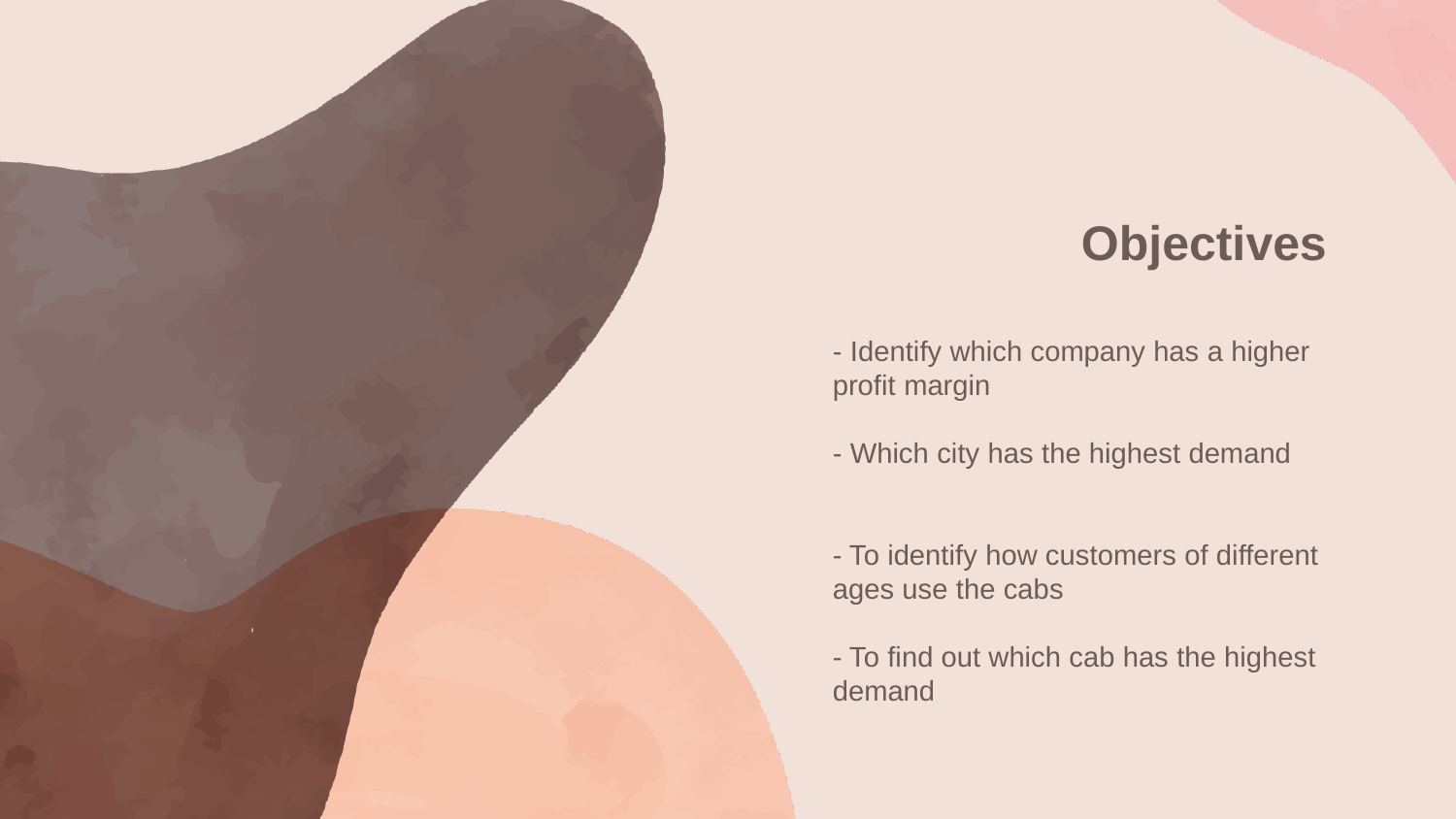

Objectives
# - Identify which company has a higher profit margin - Which city has the highest demand - To identify how customers of different ages use the cabs - To find out which cab has the highest demand